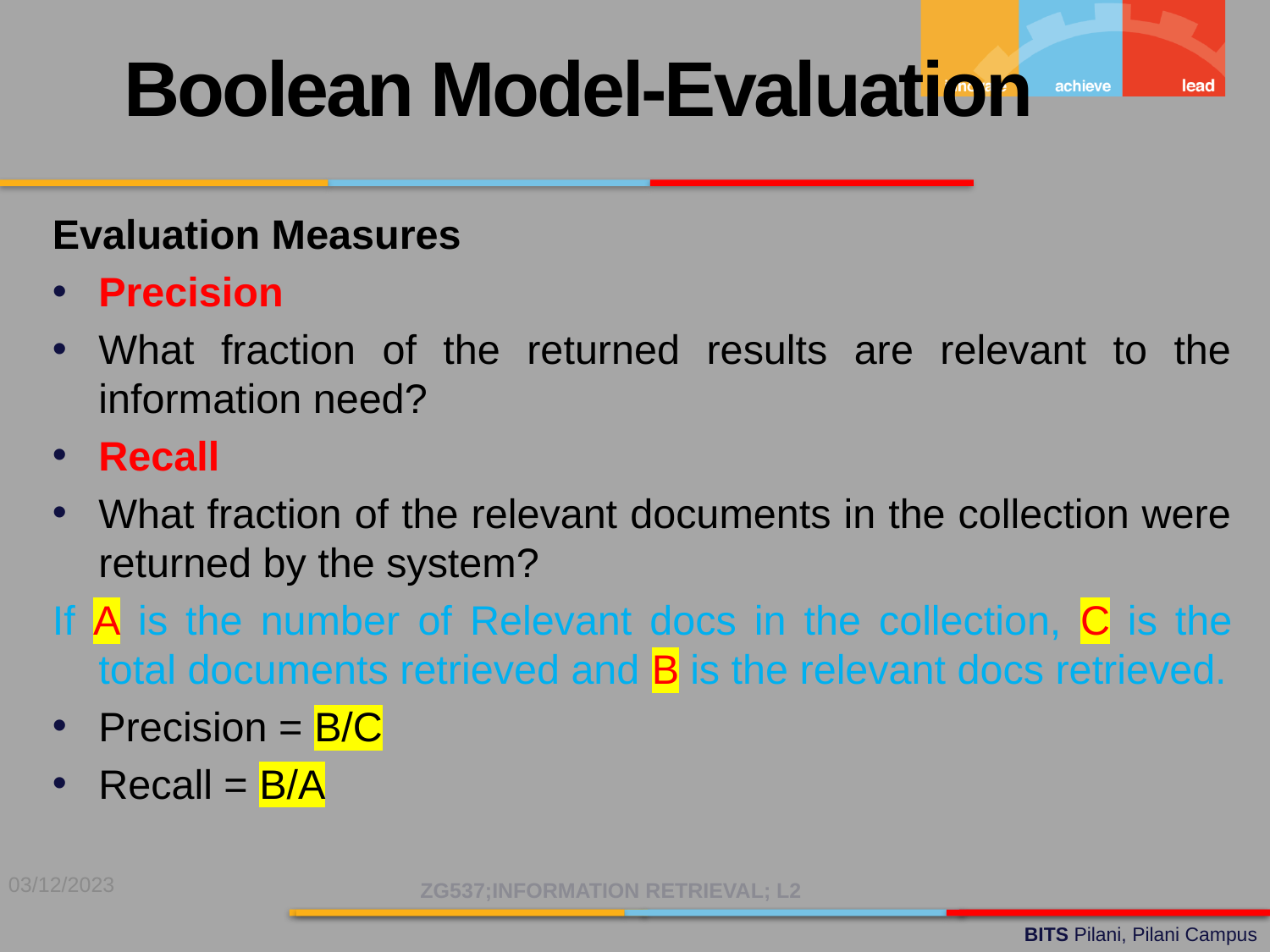

Boolean Model-Evaluation
Evaluation Measures
Precision
What fraction of the returned results are relevant to the information need?
Recall
What fraction of the relevant documents in the collection were returned by the system?
If A is the number of Relevant docs in the collection, C is the total documents retrieved and B is the relevant docs retrieved.
Precision = B/C
Recall = B/A

03/12/2023
ZG537;INFORMATION RETRIEVAL; L2